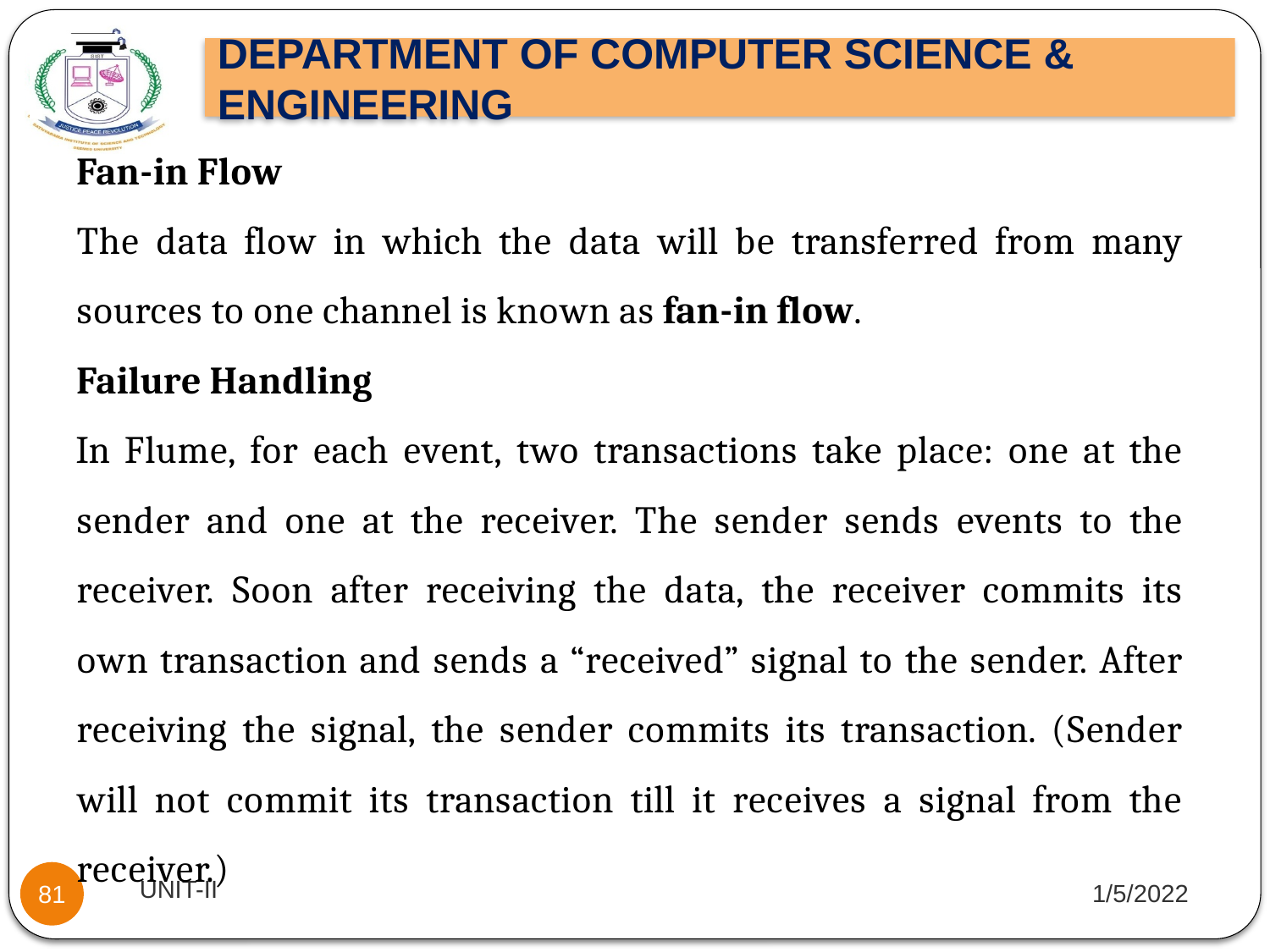

Fan-in Flow
The data flow in which the data will be transferred from many sources to one channel is known as fan-in flow.
Failure Handling
In Flume, for each event, two transactions take place: one at the sender and one at the receiver. The sender sends events to the receiver. Soon after receiving the data, the receiver commits its own transaction and sends a “received” signal to the sender. After receiving the signal, the sender commits its transaction. (Sender will not commit its transaction till it receives a signal from the receiver.)
UNIT-II
1/5/2022
81